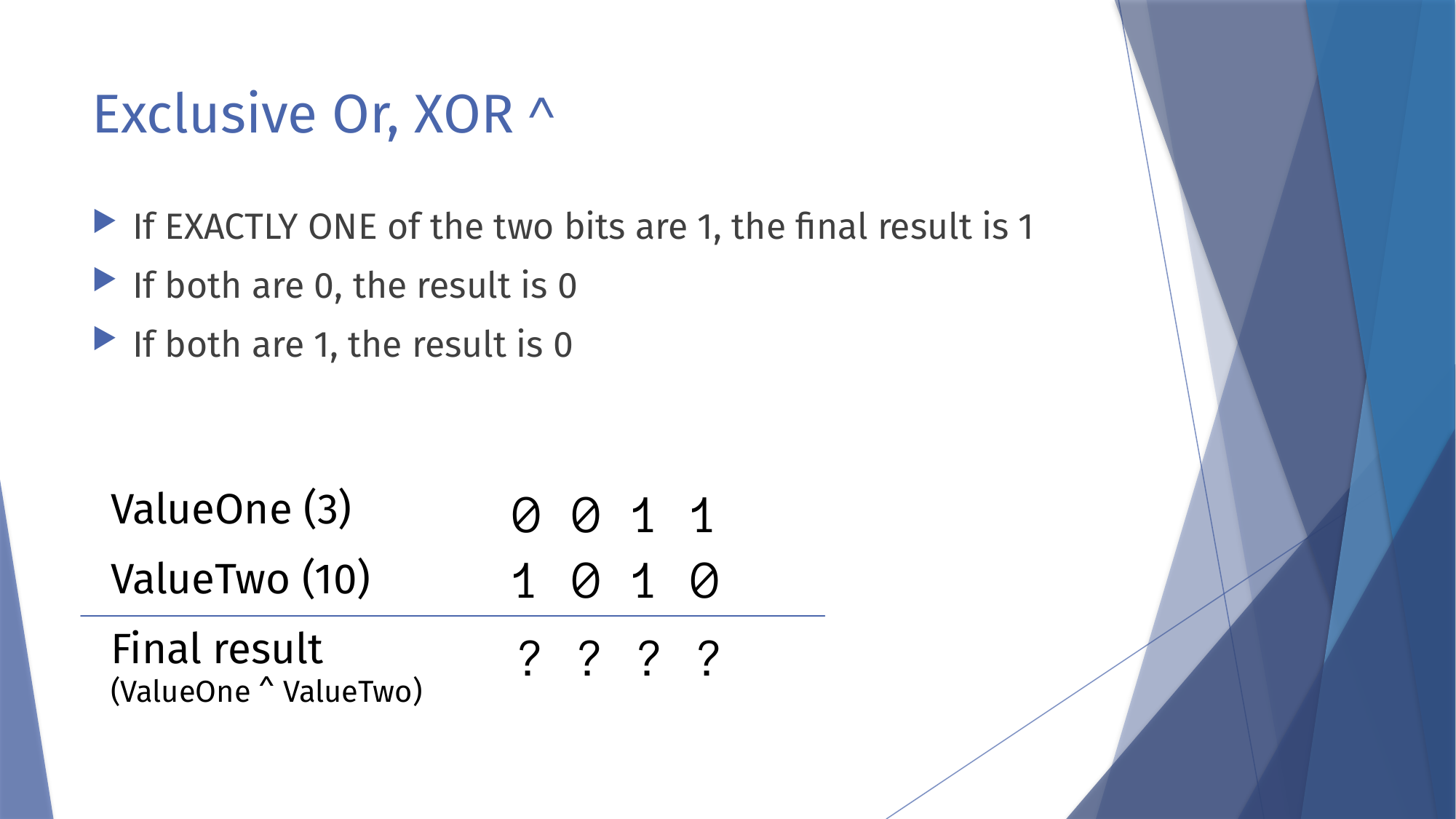

# Exclusive Or, XOR ^
If EXACTLY ONE of the two bits are 1, the final result is 1
If both are 0, the result is 0
If both are 1, the result is 0
0 0 1 1
1 0 1 0
ValueOne (3)
ValueTwo (10)
Final result
(ValueOne ^ ValueTwo)
? ? ? ?